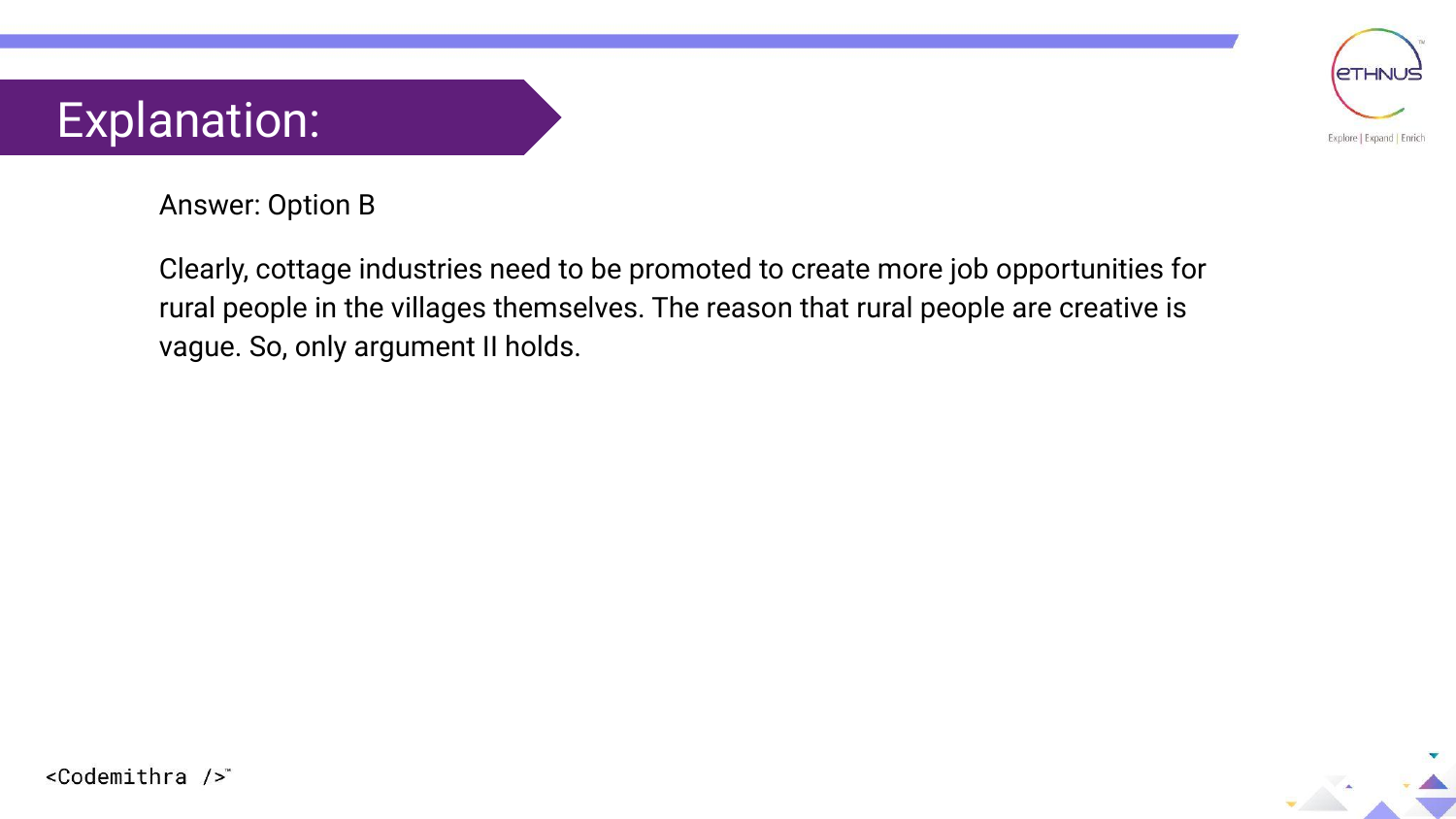

Explanation:
Answer: Option B
Clearly, cottage industries need to be promoted to create more job opportunities for rural people in the villages themselves. The reason that rural people are creative is vague. So, only argument II holds.